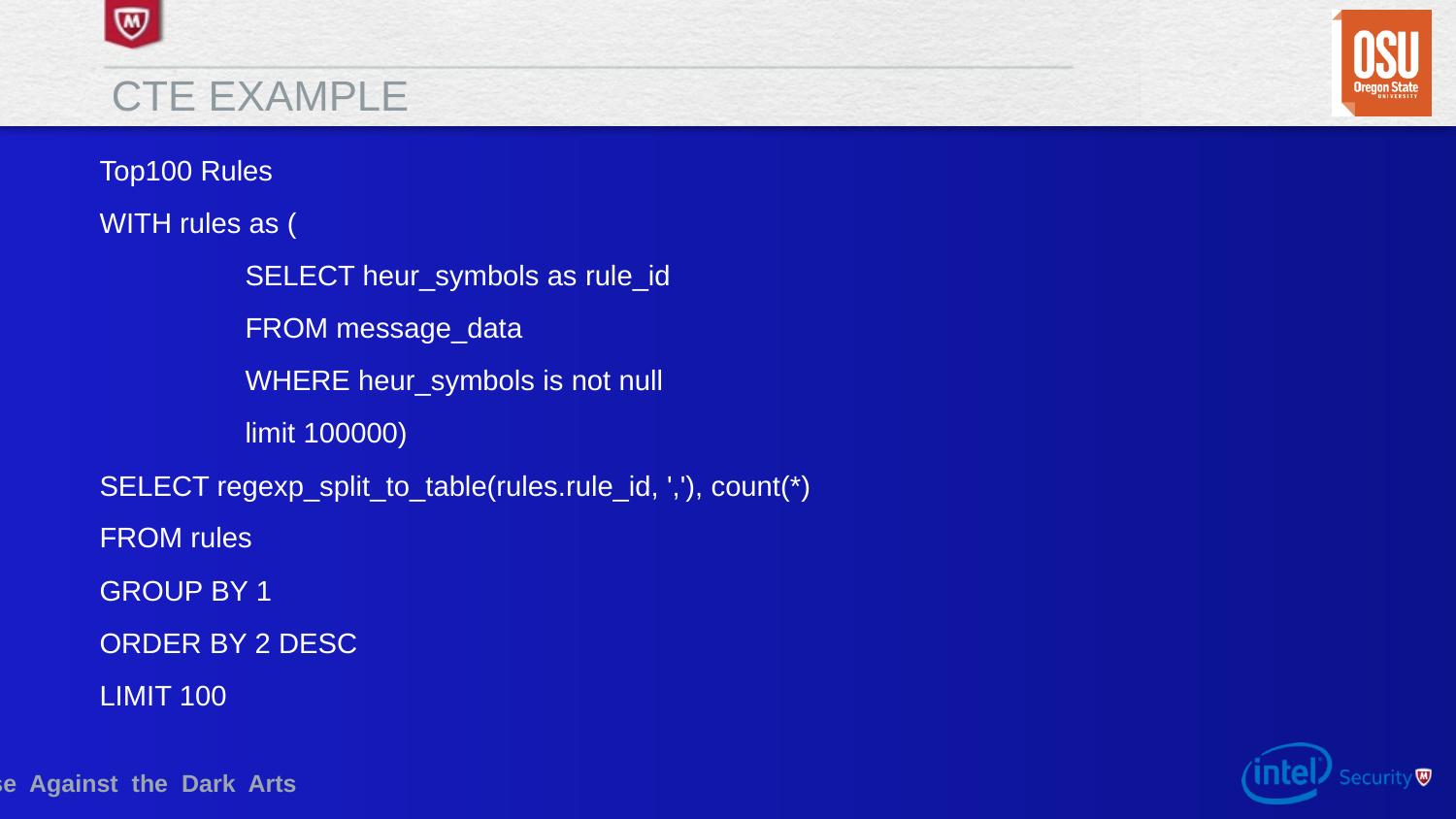

# CTE example
Top100 Rules
WITH rules as (
	SELECT heur_symbols as rule_id
	FROM message_data
	WHERE heur_symbols is not null
	limit 100000)
SELECT regexp_split_to_table(rules.rule_id, ','), count(*)
FROM rules
GROUP BY 1
ORDER BY 2 DESC
LIMIT 100